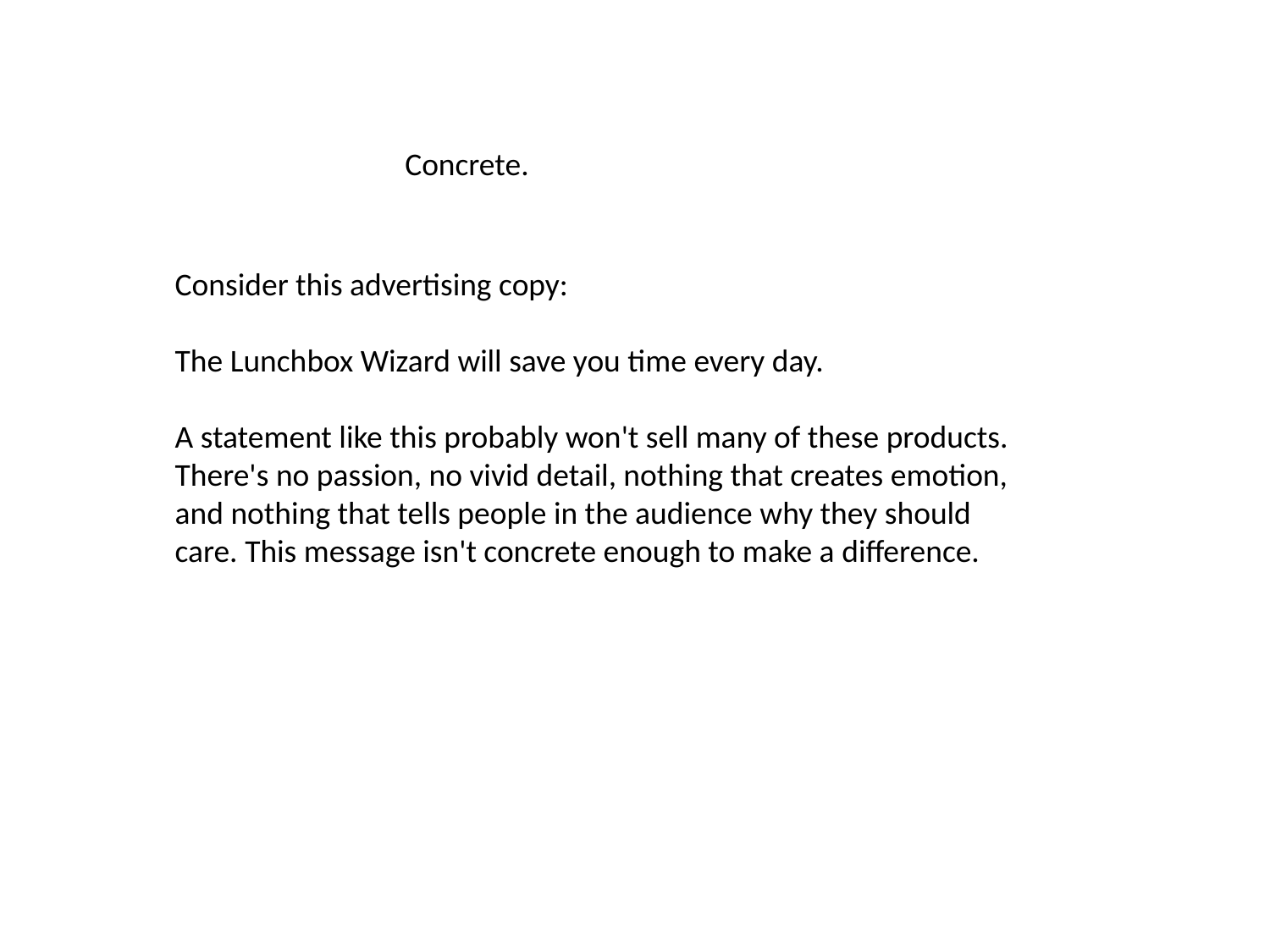

Concrete.
Consider this advertising copy:

The Lunchbox Wizard will save you time every day.

A statement like this probably won't sell many of these products. There's no passion, no vivid detail, nothing that creates emotion, and nothing that tells people in the audience why they should care. This message isn't concrete enough to make a difference.